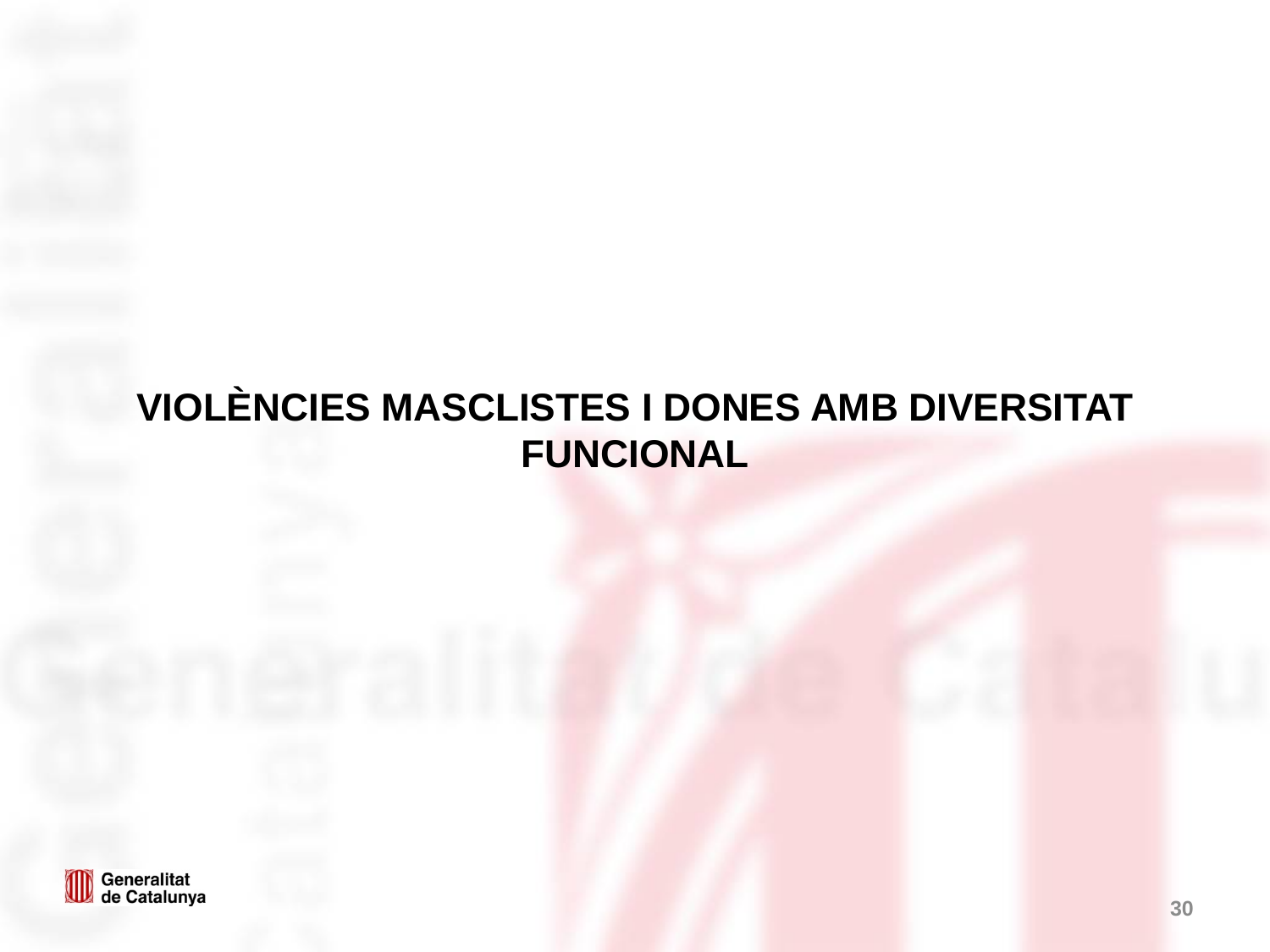

VIOLÈNCIES MASCLISTES I DONES AMB DIVERSITAT FUNCIONAL

30